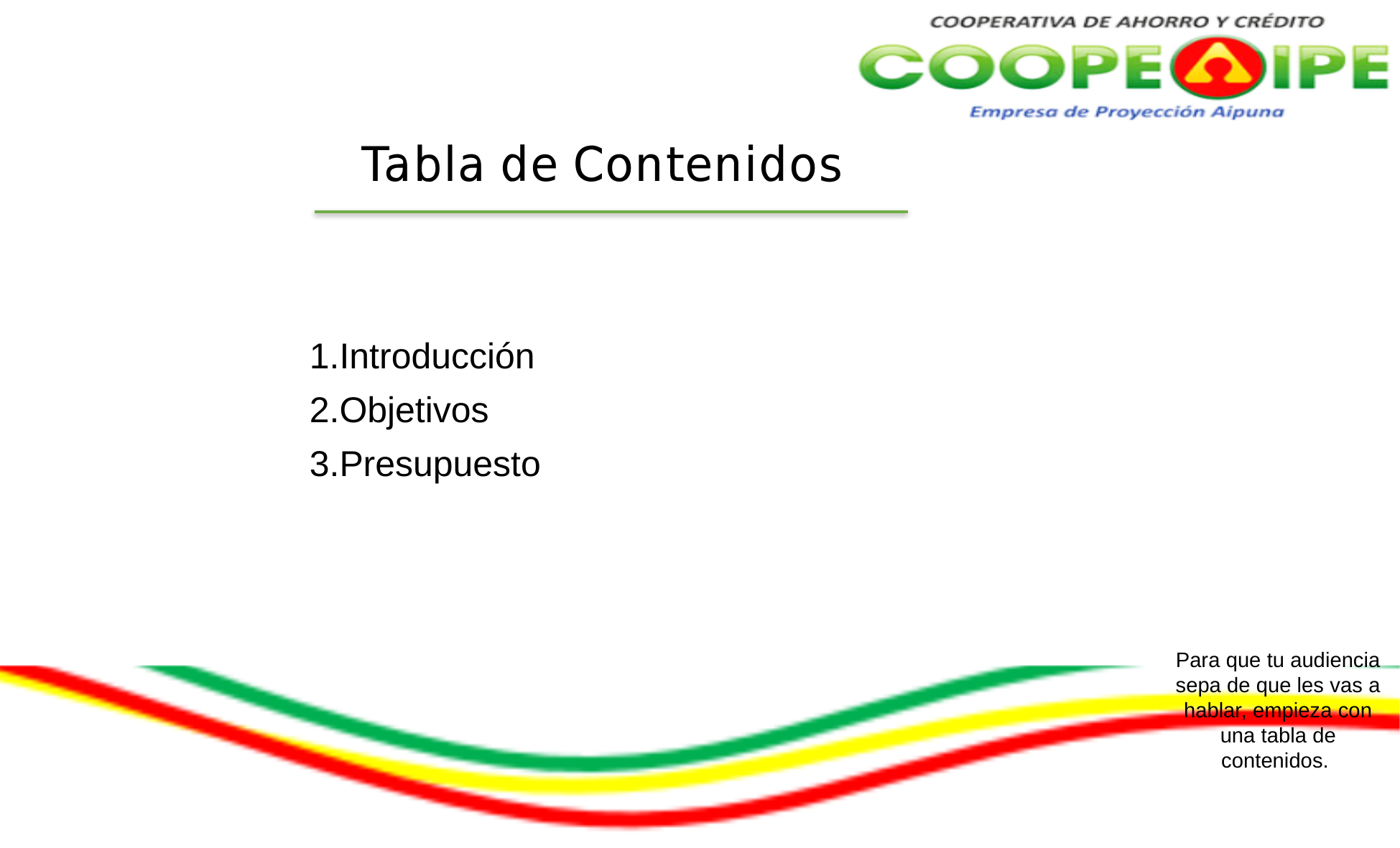

Tabla de Contenidos

Introducción
Objetivos
Presupuesto
Para que tu audiencia sepa de que les vas a hablar, empieza con una tabla de contenidos.